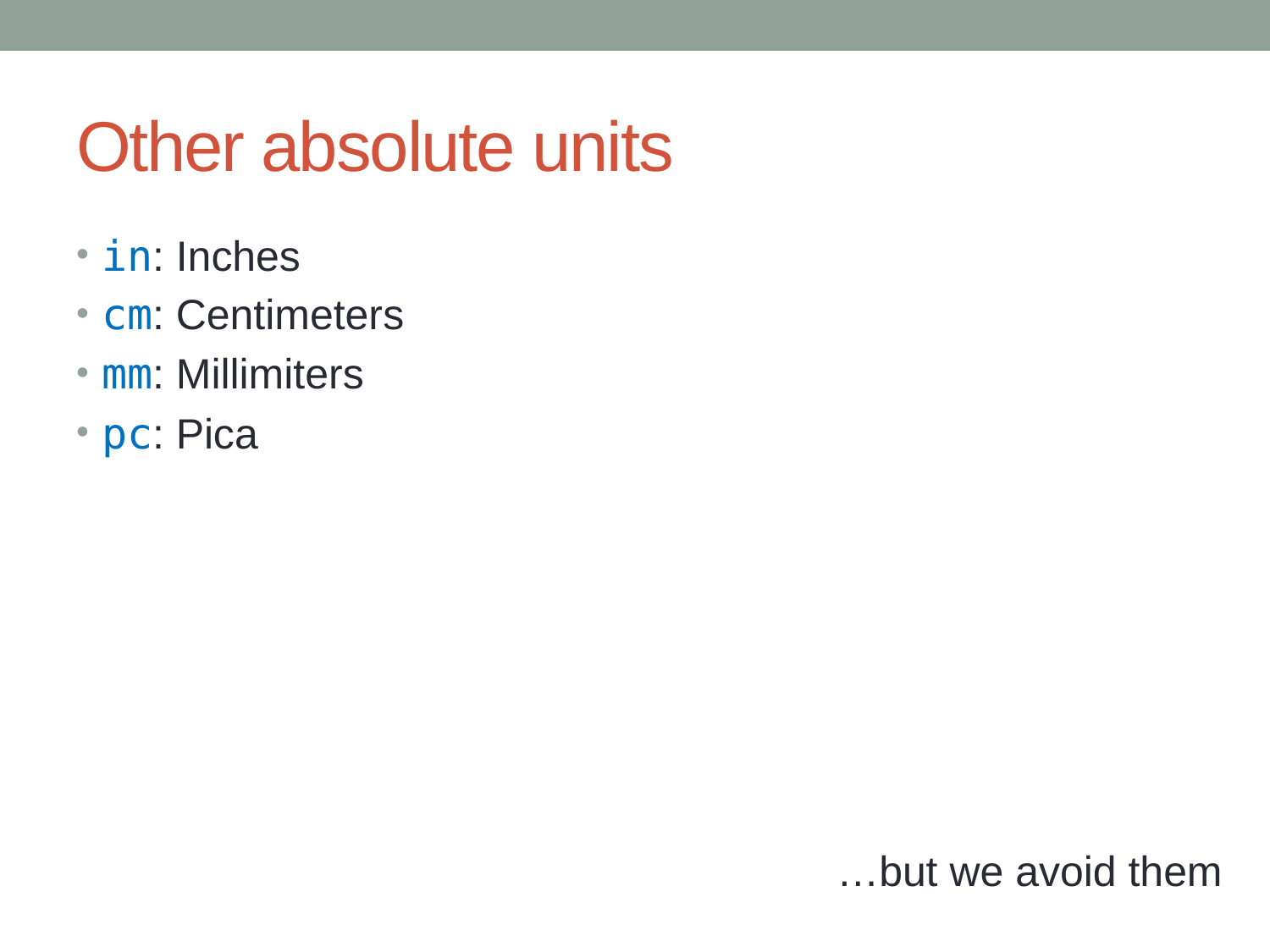

# Other absolute units
in: Inches
cm: Centimeters
mm: Millimiters
pc: Pica

…but we avoid them